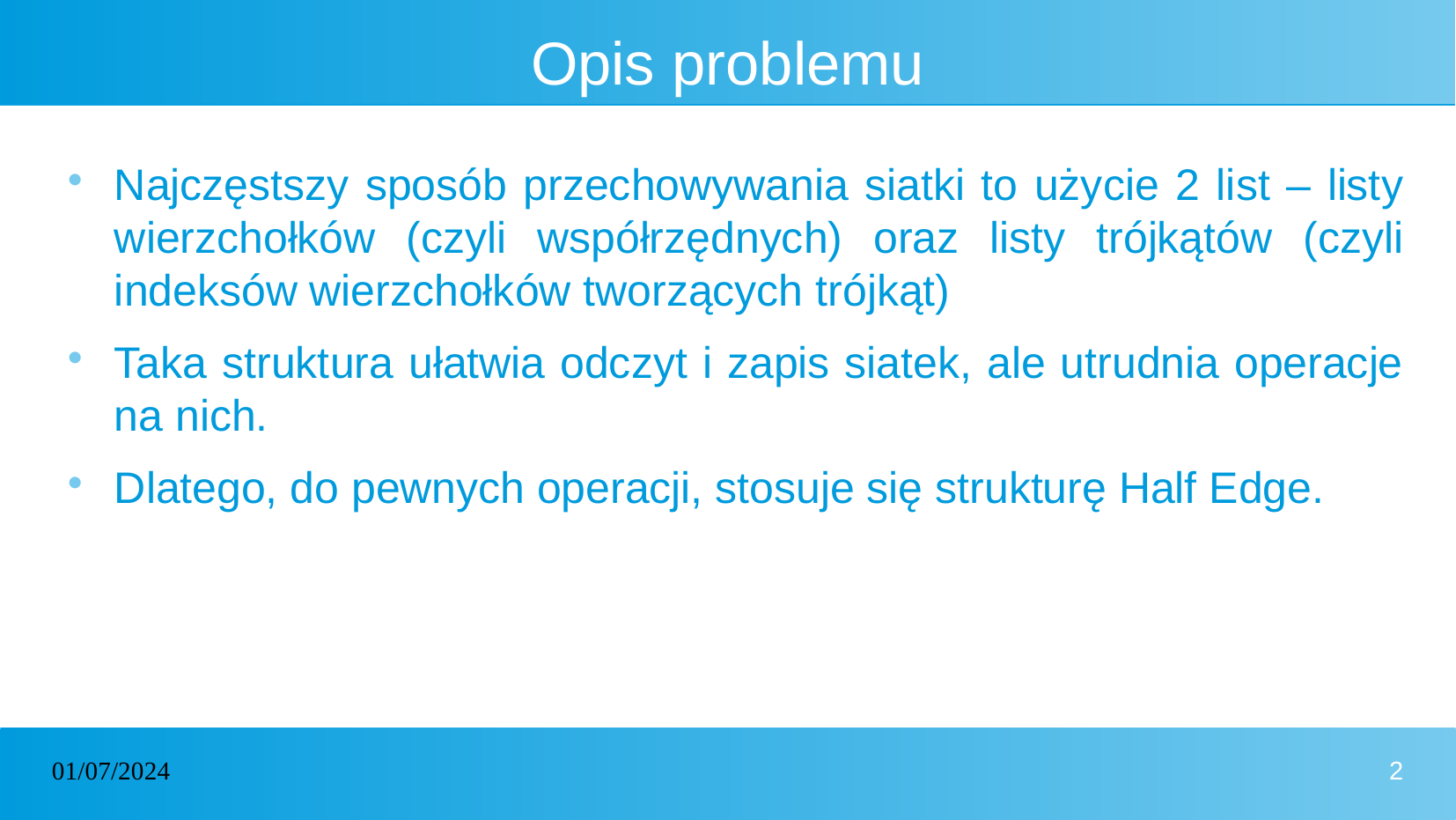

# Opis problemu
Najczęstszy sposób przechowywania siatki to użycie 2 list – listy wierzchołków (czyli współrzędnych) oraz listy trójkątów (czyli indeksów wierzchołków tworzących trójkąt)
Taka struktura ułatwia odczyt i zapis siatek, ale utrudnia operacje na nich.
Dlatego, do pewnych operacji, stosuje się strukturę Half Edge.
01/07/2024
2